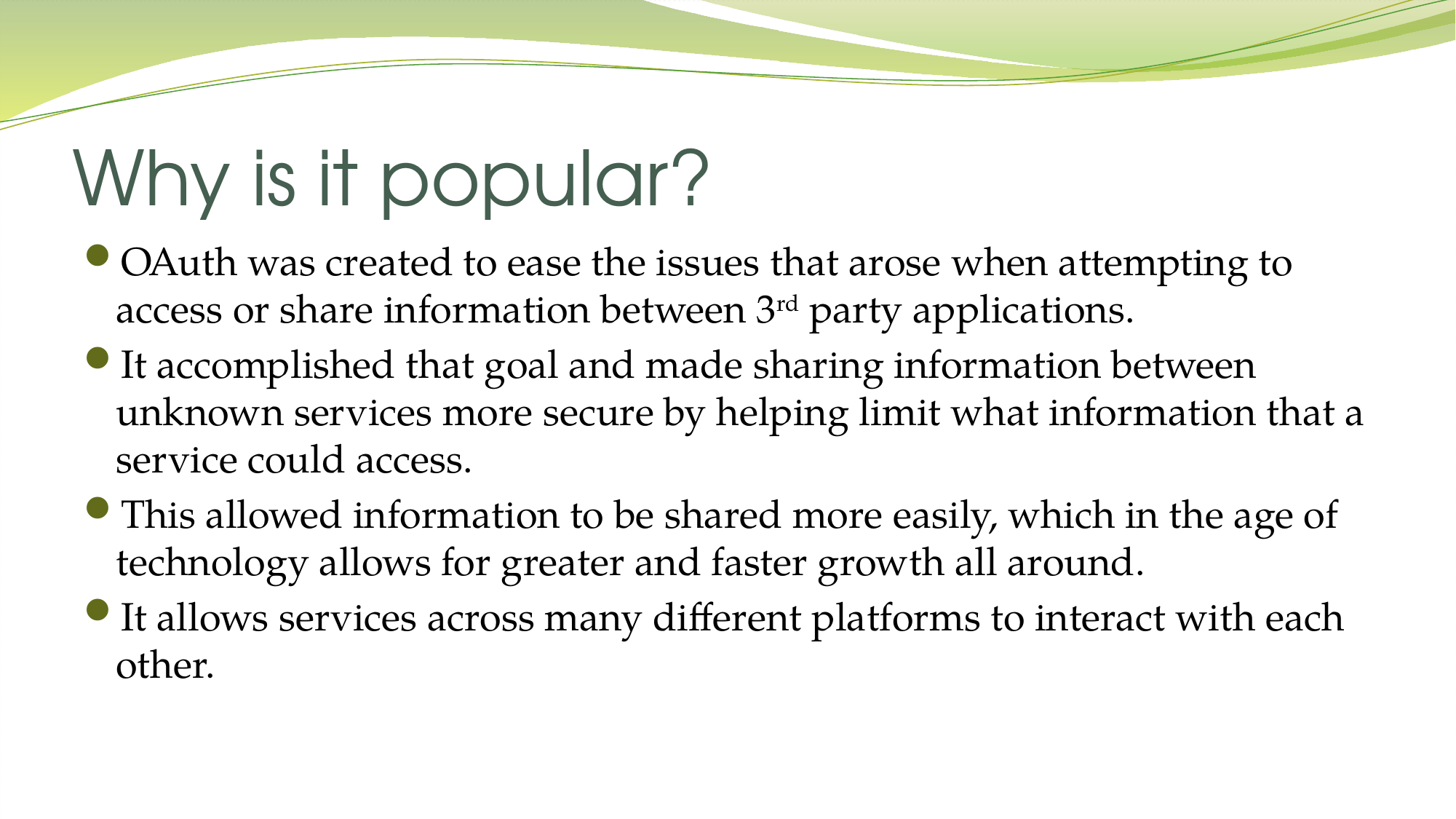

# Why is it popular?
OAuth was created to ease the issues that arose when attempting to access or share information between 3rd party applications.
It accomplished that goal and made sharing information between unknown services more secure by helping limit what information that a service could access.
This allowed information to be shared more easily, which in the age of technology allows for greater and faster growth all around.
It allows services across many different platforms to interact with each other.